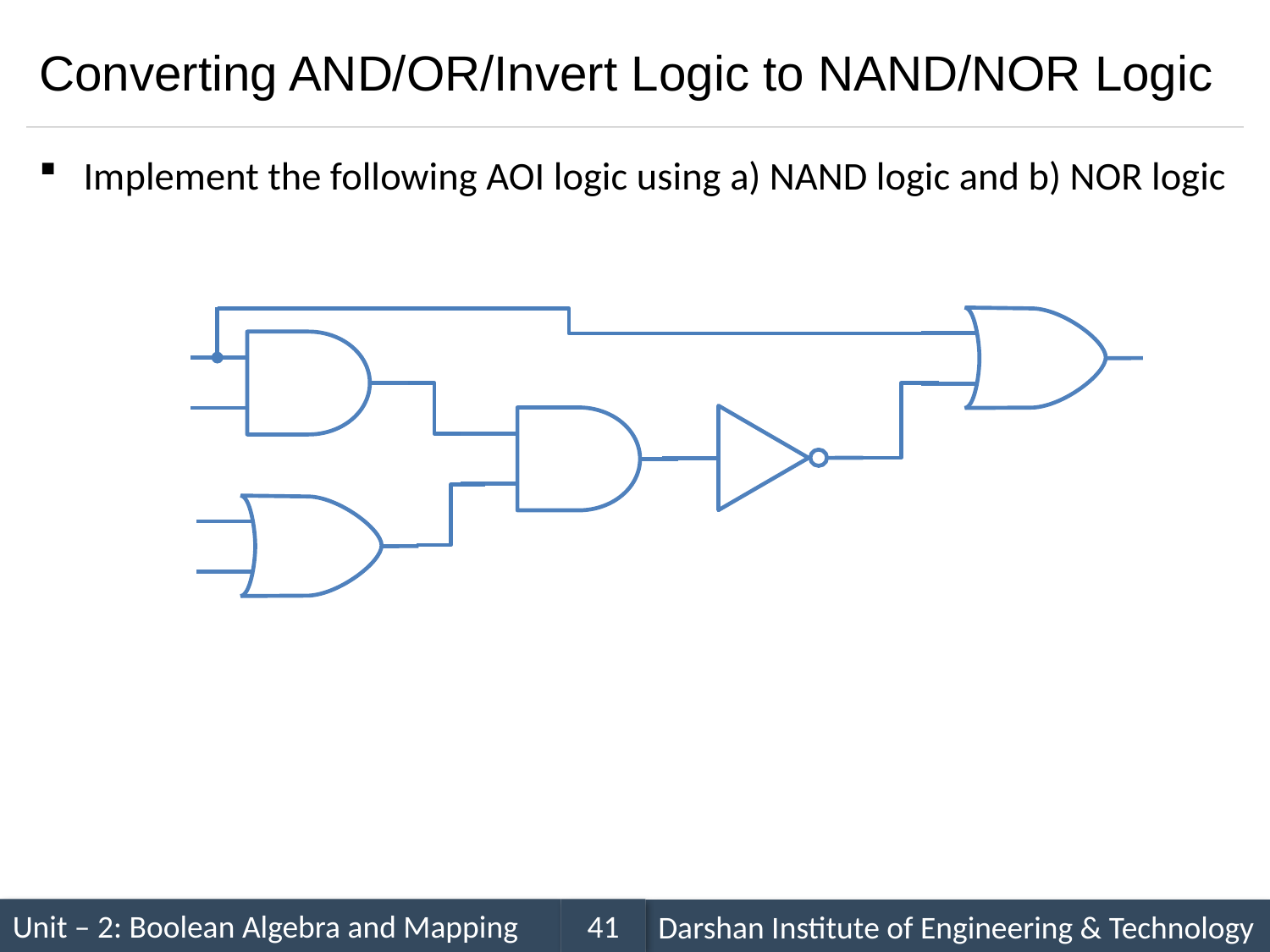

# Converting AND/OR/Invert Logic to NAND/NOR Logic
Implement the following AOI logic using a) NAND logic and b) NOR logic